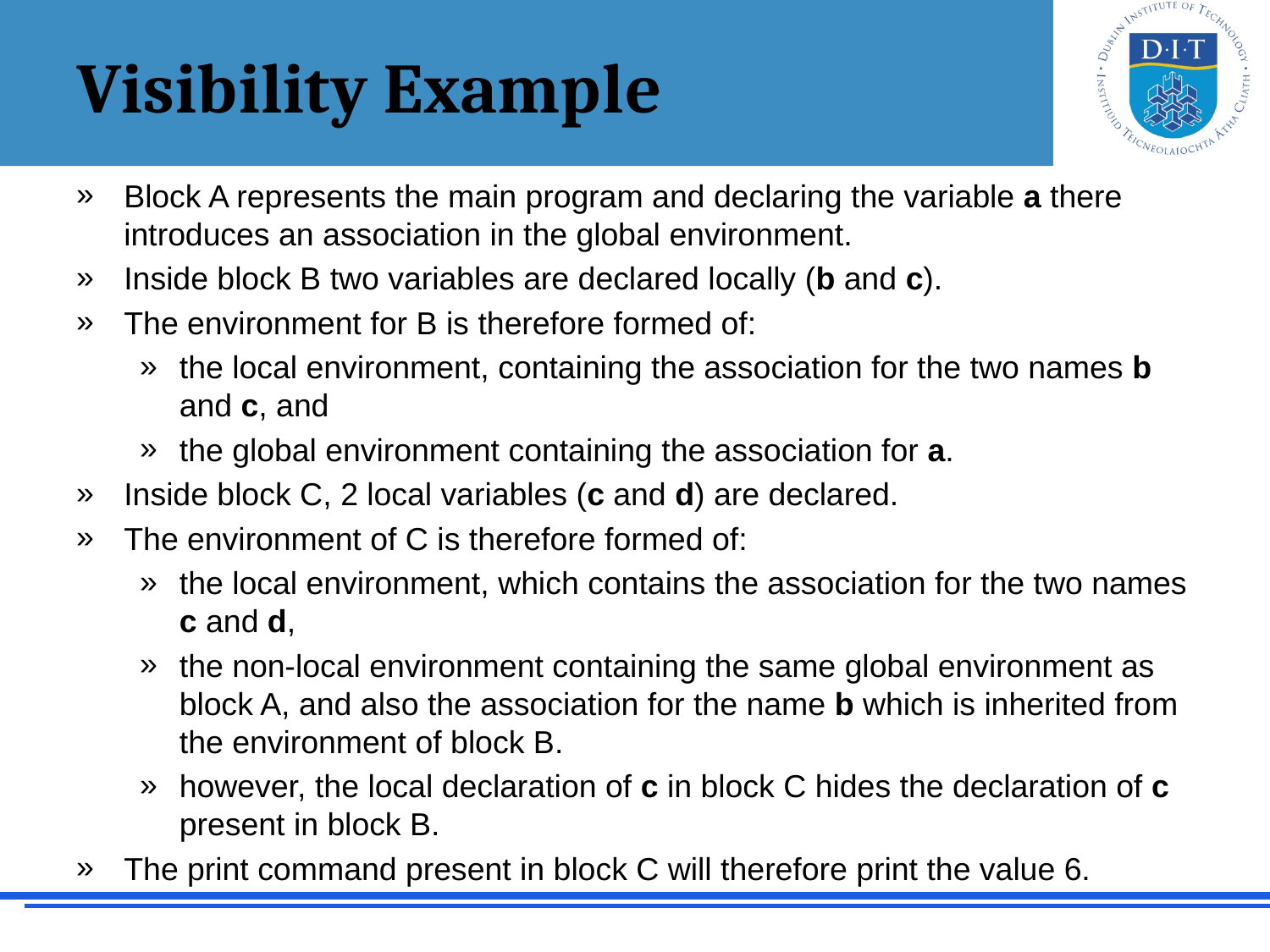

# Visibility Example
Block A represents the main program and declaring the variable a there introduces an association in the global environment.
Inside block B two variables are declared locally (b and c).
The environment for B is therefore formed of:
the local environment, containing the association for the two names b and c, and
the global environment containing the association for a.
Inside block C, 2 local variables (c and d) are declared.
The environment of C is therefore formed of:
the local environment, which contains the association for the two names c and d,
the non-local environment containing the same global environment as block A, and also the association for the name b which is inherited from the environment of block B.
however, the local declaration of c in block C hides the declaration of c present in block B.
The print command present in block C will therefore print the value 6.